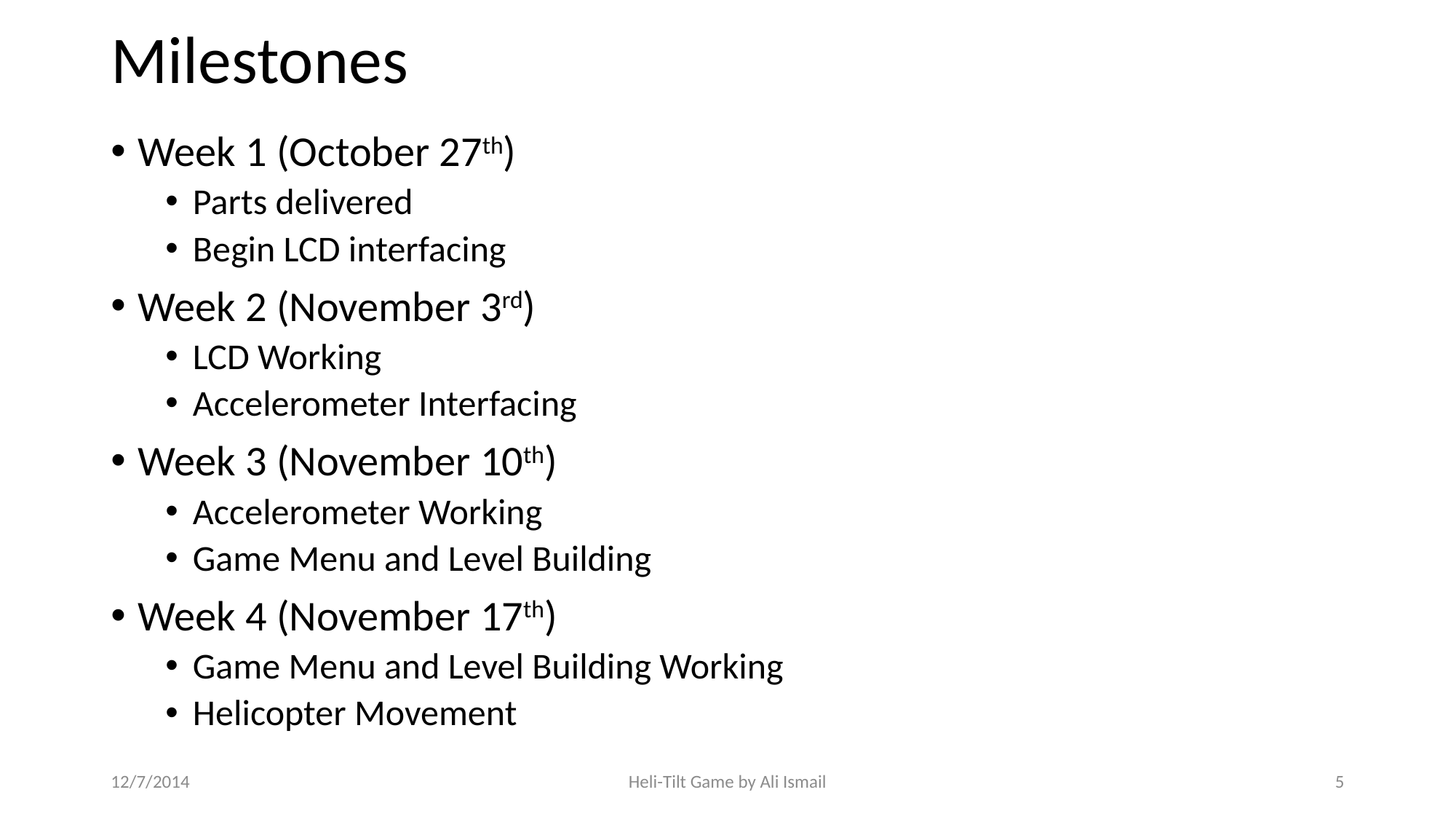

# Milestones
Week 1 (October 27th)
Parts delivered
Begin LCD interfacing
Week 2 (November 3rd)
LCD Working
Accelerometer Interfacing
Week 3 (November 10th)
Accelerometer Working
Game Menu and Level Building
Week 4 (November 17th)
Game Menu and Level Building Working
Helicopter Movement
12/7/2014
Heli-Tilt Game by Ali Ismail
5